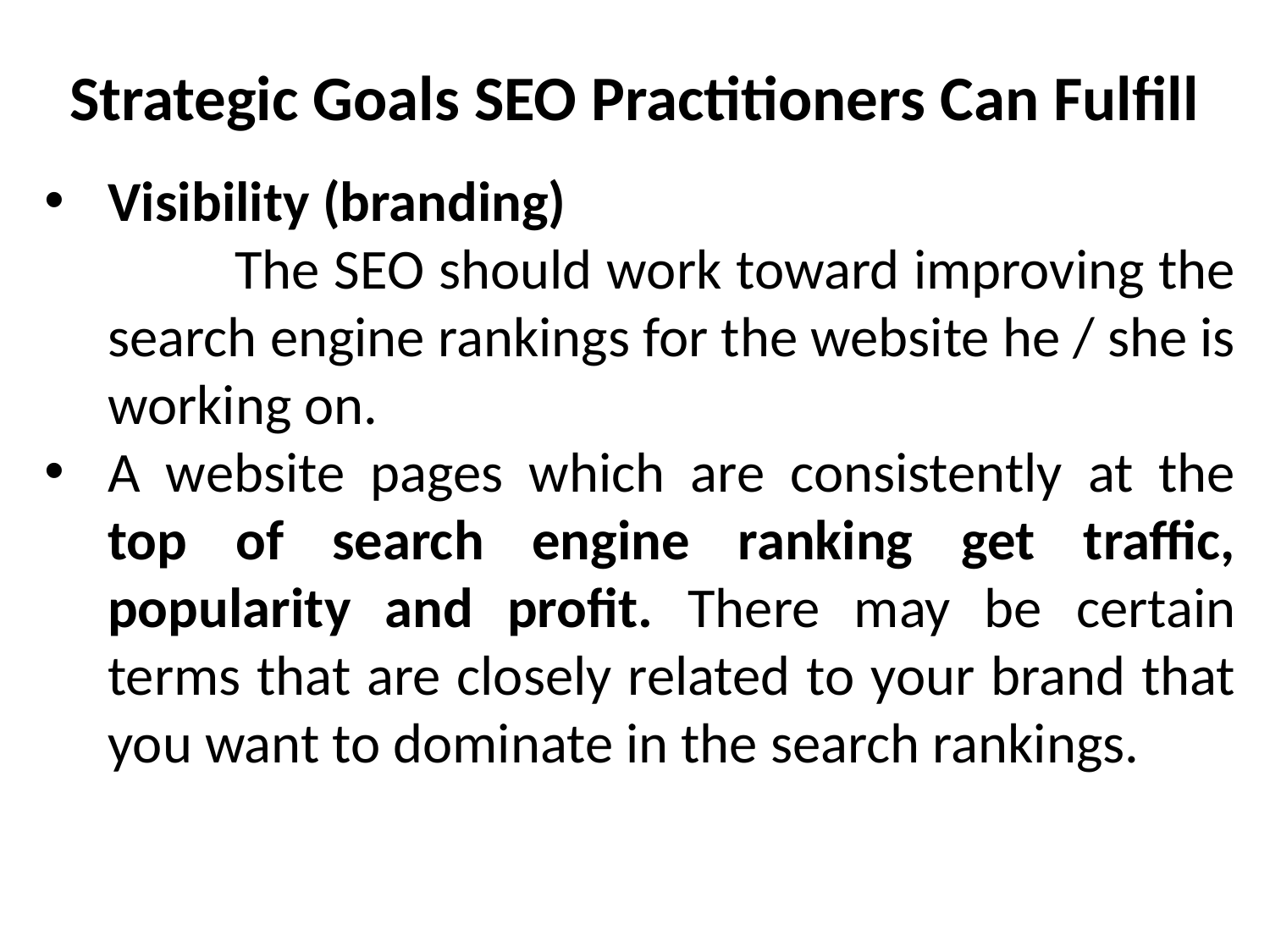

# Strategic Goals SEO Practitioners Can Fulfill
Visibility (branding)
		The SEO should work toward improving the search engine rankings for the website he / she is working on.
A website pages which are consistently at the top of search engine ranking get traffic, popularity and profit. There may be certain terms that are closely related to your brand that you want to dominate in the search rankings.